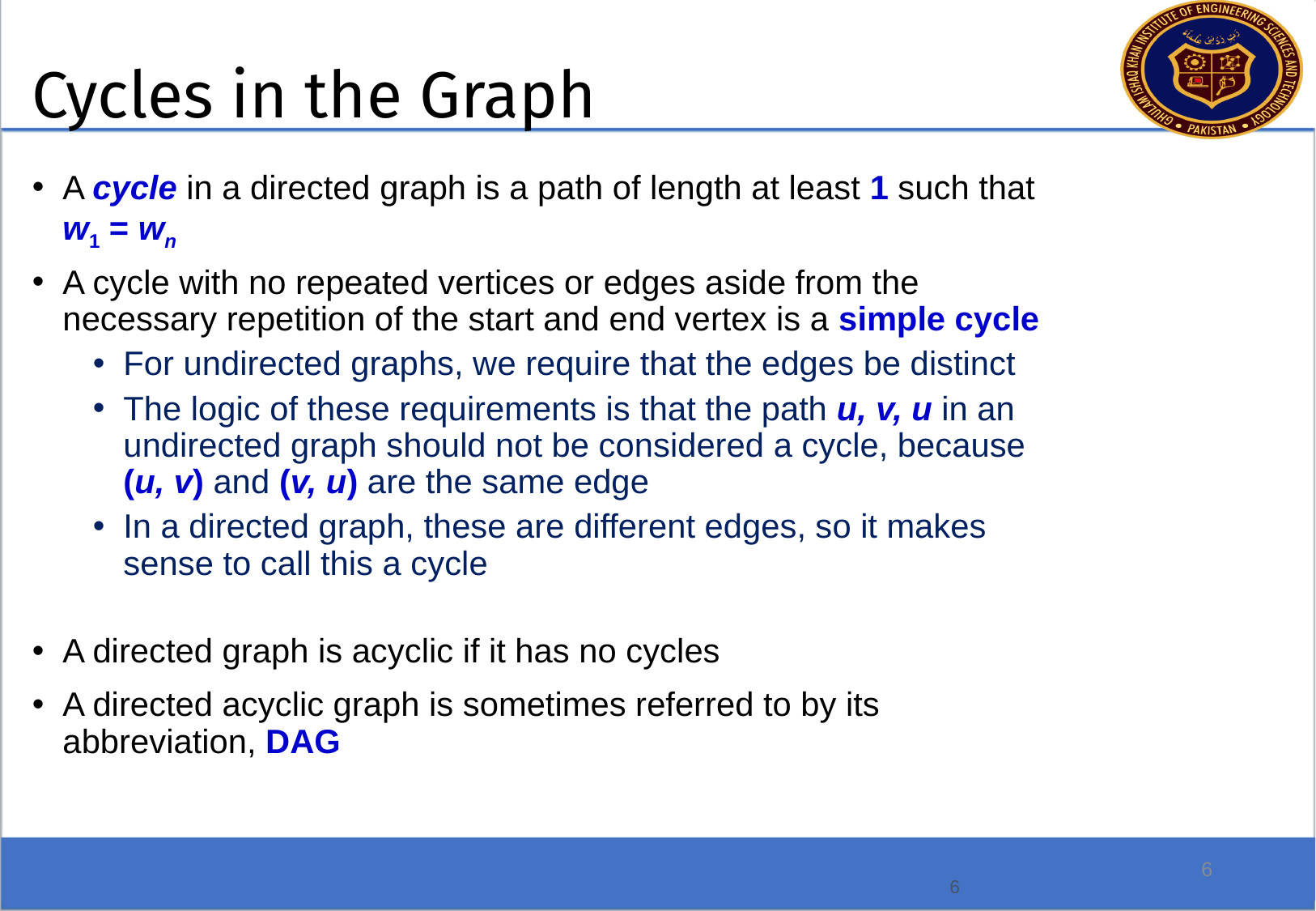

Cycles in the Graph
A cycle in a directed graph is a path of length at least 1 such that w1 = wn
A cycle with no repeated vertices or edges aside from the necessary repetition of the start and end vertex is a simple cycle
For undirected graphs, we require that the edges be distinct
The logic of these requirements is that the path u, v, u in an undirected graph should not be considered a cycle, because (u, v) and (v, u) are the same edge
In a directed graph, these are different edges, so it makes sense to call this a cycle

A directed graph is acyclic if it has no cycles
A directed acyclic graph is sometimes referred to by its abbreviation, DAG
6
6